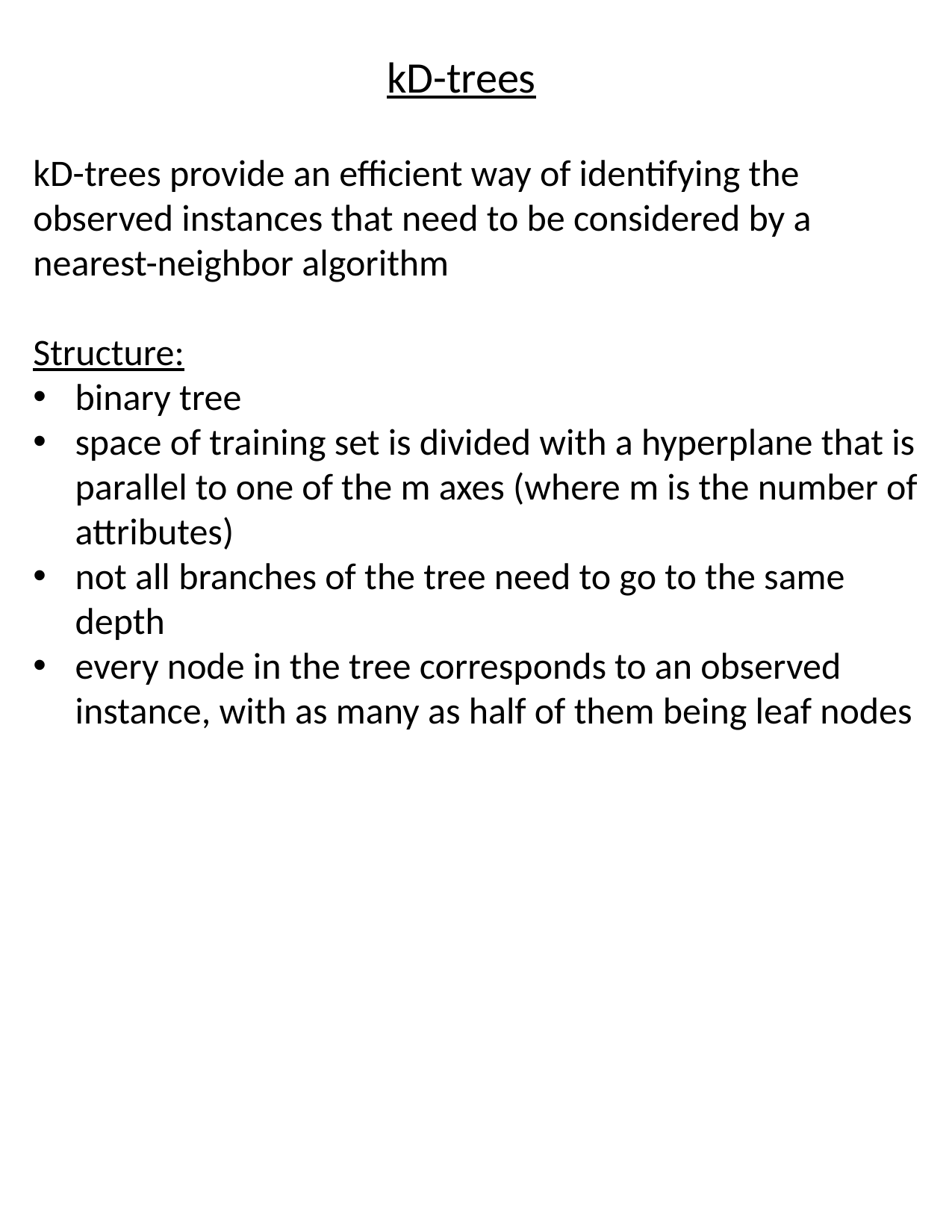

# kD-trees
kD-trees provide an efficient way of identifying the observed instances that need to be considered by a nearest-neighbor algorithm

Structure:
binary tree
space of training set is divided with a hyperplane that is parallel to one of the m axes (where m is the number of attributes)
not all branches of the tree need to go to the same depth
every node in the tree corresponds to an observed instance, with as many as half of them being leaf nodes